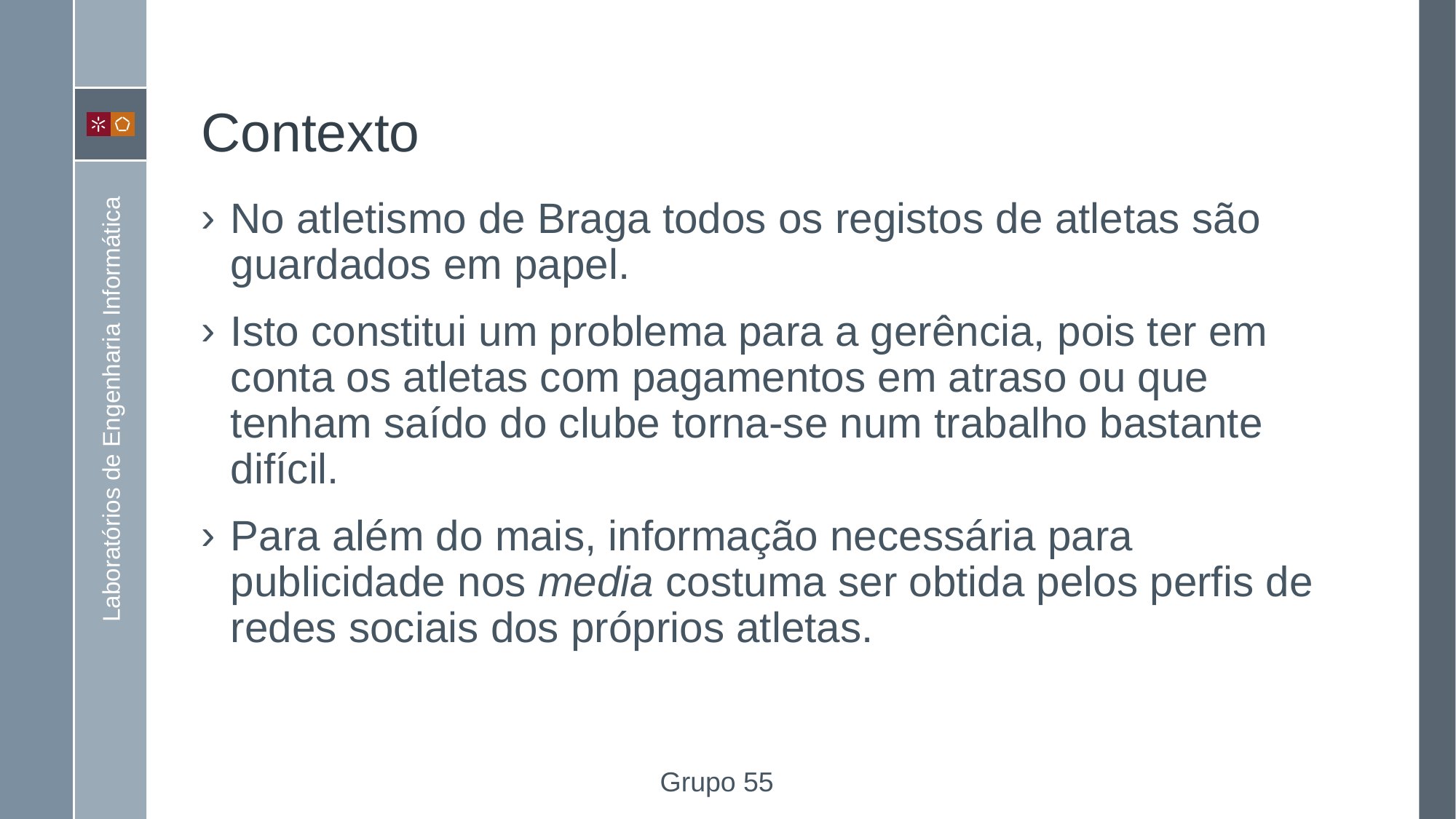

# Contexto
No atletismo de Braga todos os registos de atletas são guardados em papel.
Isto constitui um problema para a gerência, pois ter em conta os atletas com pagamentos em atraso ou que tenham saído do clube torna-se num trabalho bastante difícil.
Para além do mais, informação necessária para publicidade nos media costuma ser obtida pelos perfis de redes sociais dos próprios atletas.